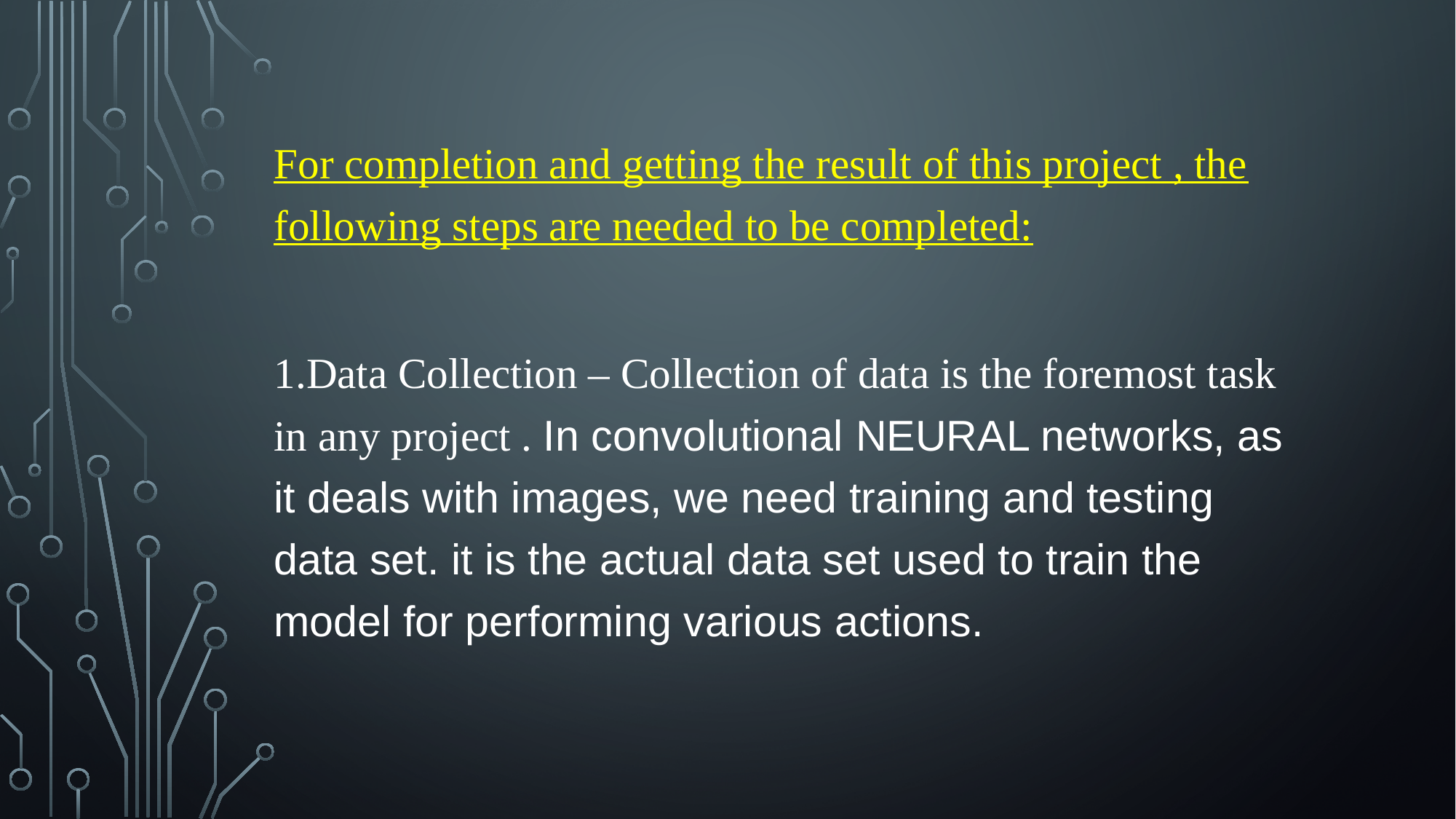

For completion and getting the result of this project , the following steps are needed to be completed:

1.Data Collection – Collection of data is the foremost task in any project . In convolutional Neural networks, as it deals with images, we need training and testing data set. it is the actual data set used to train the model for performing various actions.